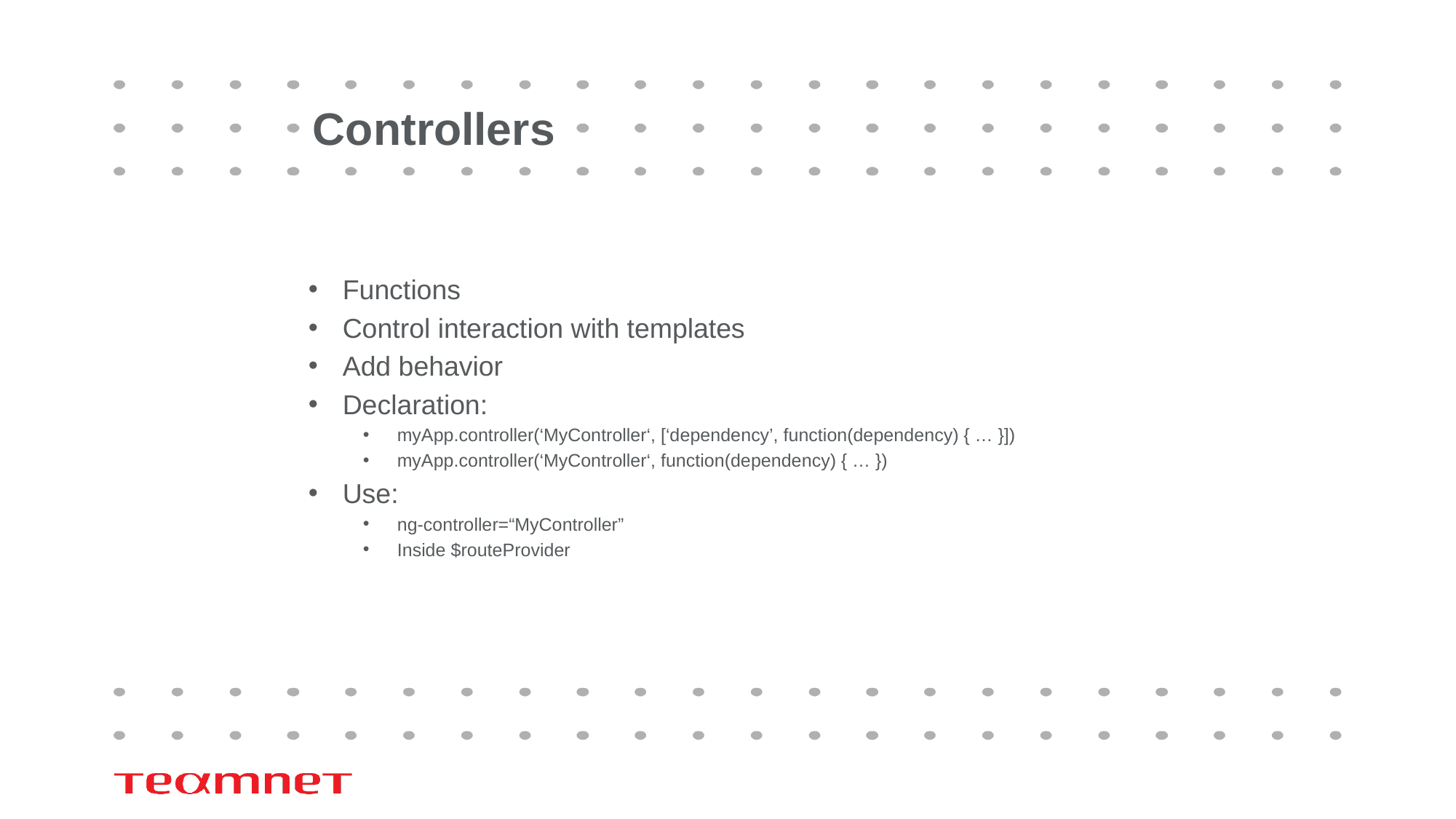

# Controllers
Functions
Control interaction with templates
Add behavior
Declaration:
myApp.controller(‘MyController‘, [‘dependency’, function(dependency) { … }])
myApp.controller(‘MyController‘, function(dependency) { … })
Use:
ng-controller=“MyController”
Inside $routeProvider